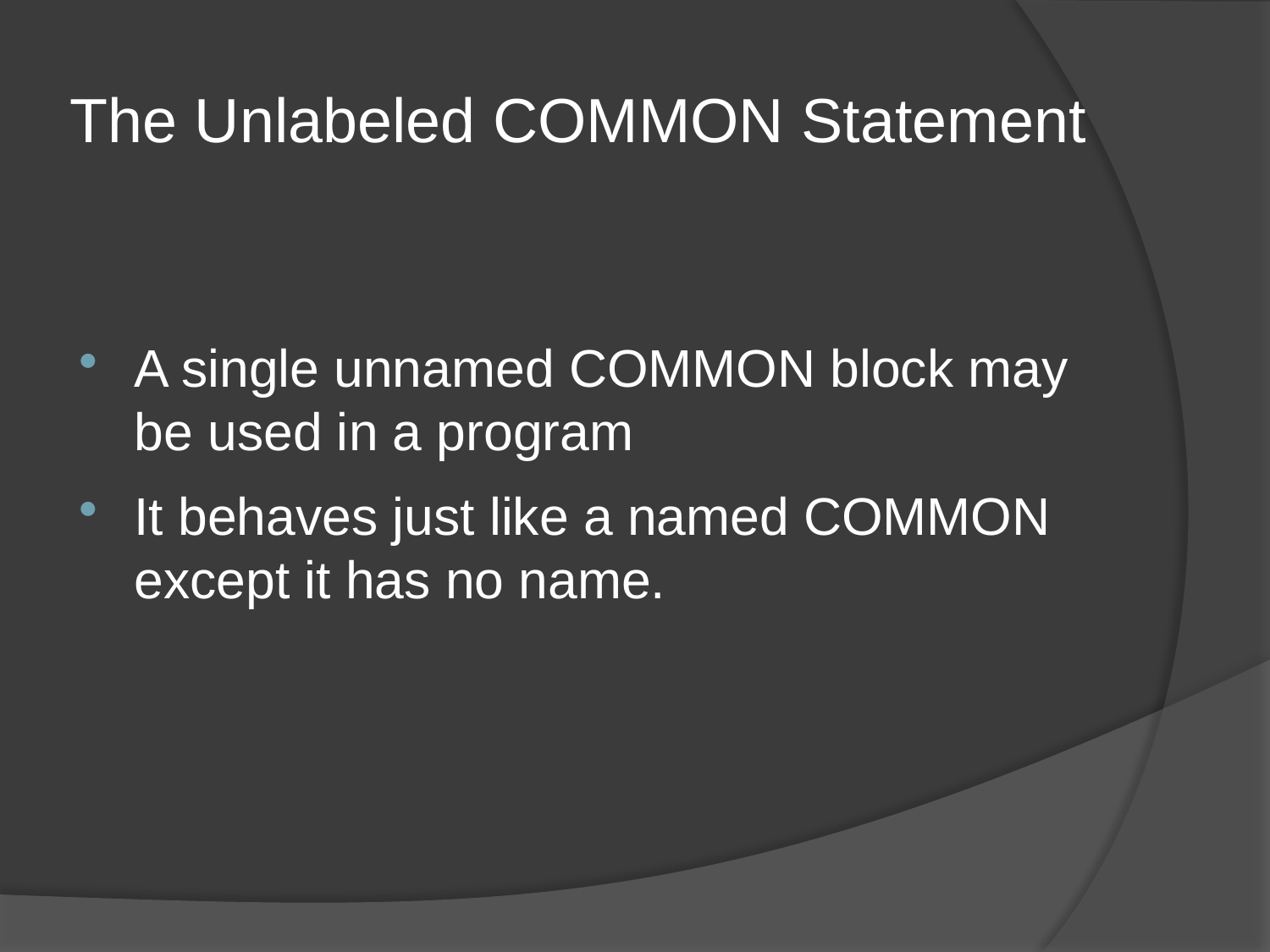

# The Unlabeled COMMON Statement
A single unnamed COMMON block may be used in a program
It behaves just like a named COMMON except it has no name.